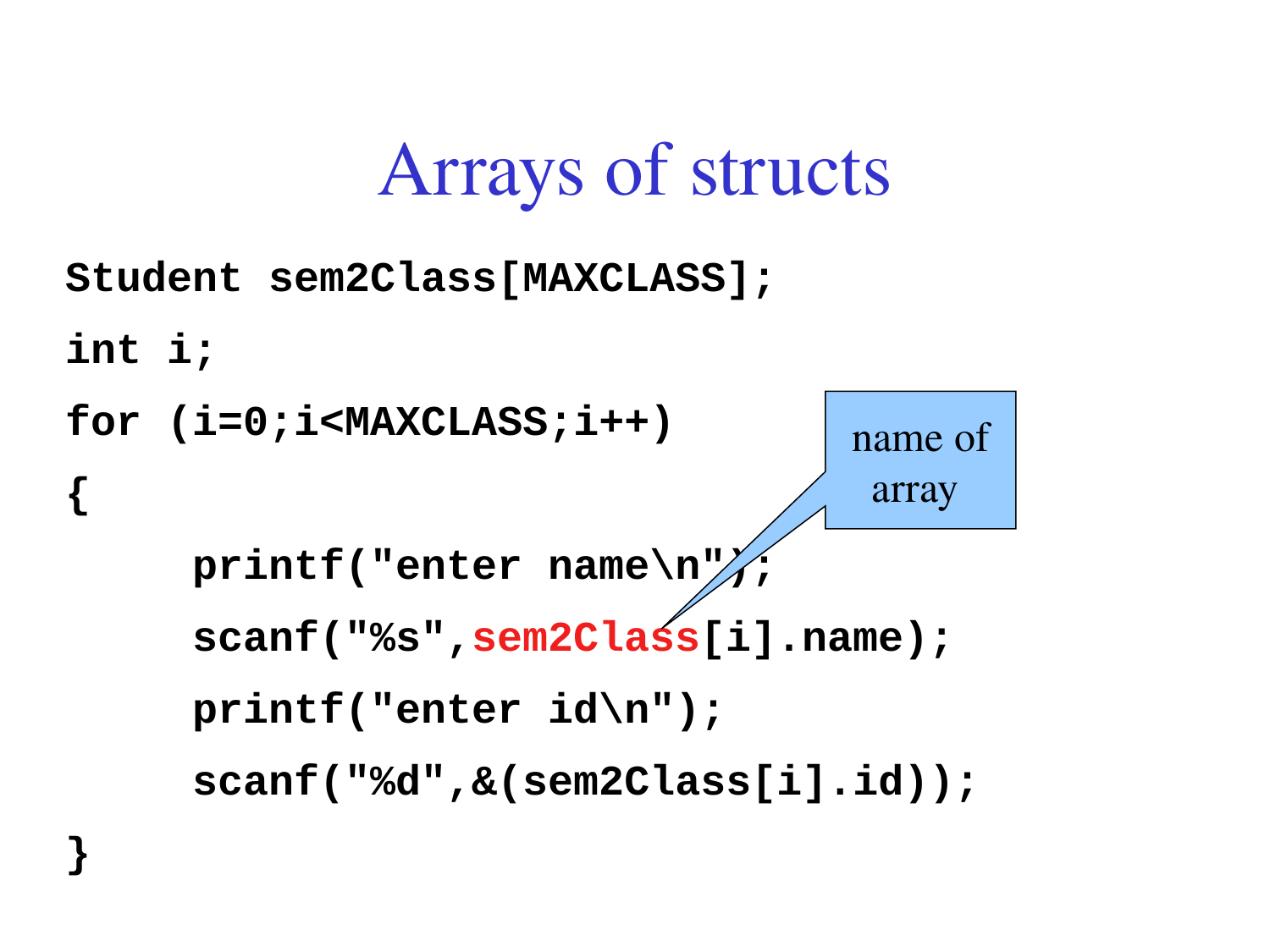

# Arrays of structs
Student sem2Class[MAXCLASS];
int i;
for (i=0;i<MAXCLASS;i++)
{
	printf("enter name\n");
	scanf("%s",sem2Class[i].name);
	printf("enter id\n");
	scanf("%d",&(sem2Class[i].id));
}
name of array